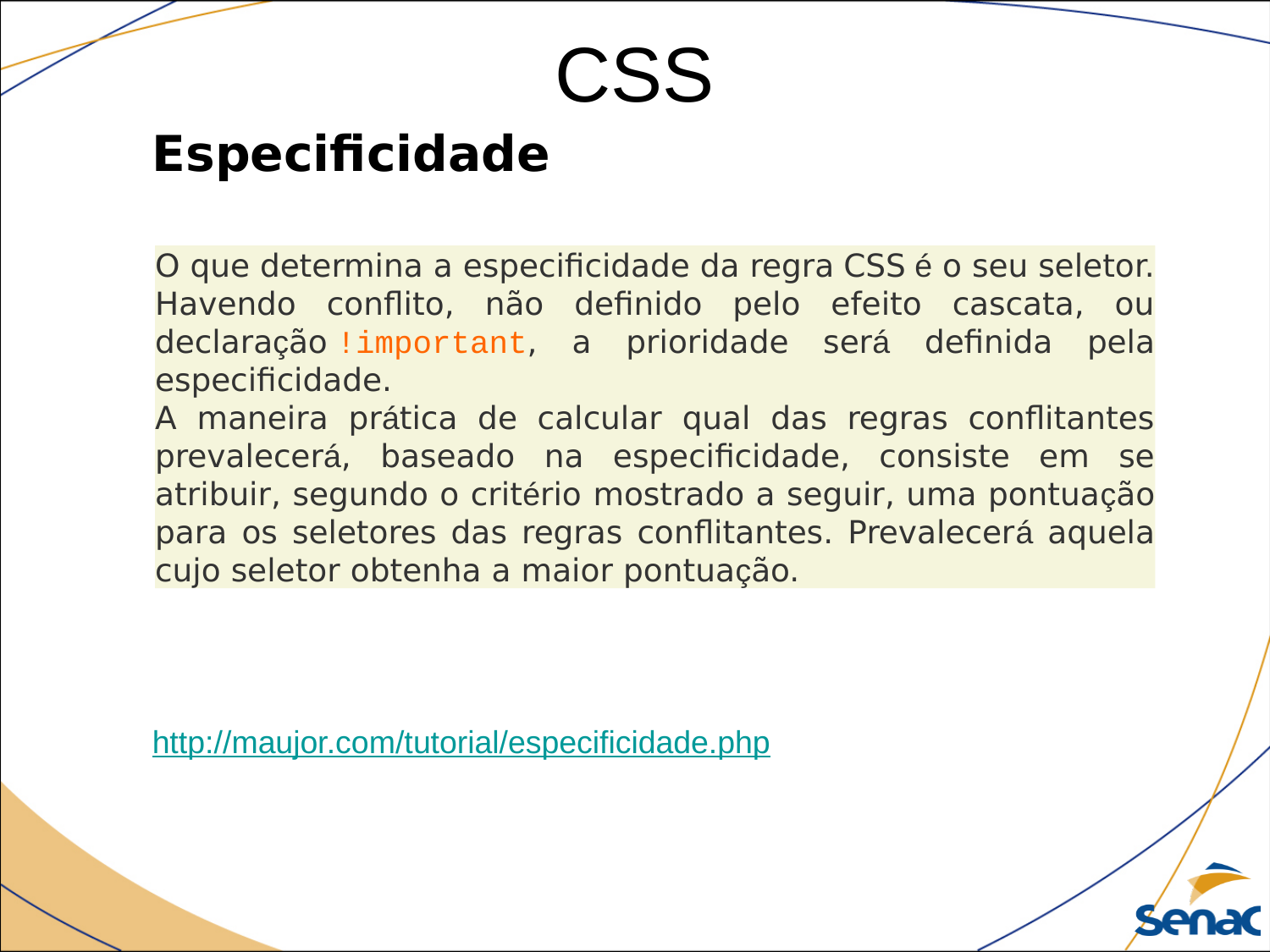

# CSS
Especificidade

O que determina a especificidade da regra CSS é o seu seletor.
Havendo conflito, não definido pelo efeito cascata, ou declaração !important, a prioridade será definida pela especificidade.
A maneira prática de calcular qual das regras conflitantes prevalecerá, baseado na especificidade, consiste em se atribuir, segundo o critério mostrado a seguir, uma pontuação para os seletores das regras conflitantes. Prevalecerá aquela cujo seletor obtenha a maior pontuação.
http://maujor.com/tutorial/especificidade.php